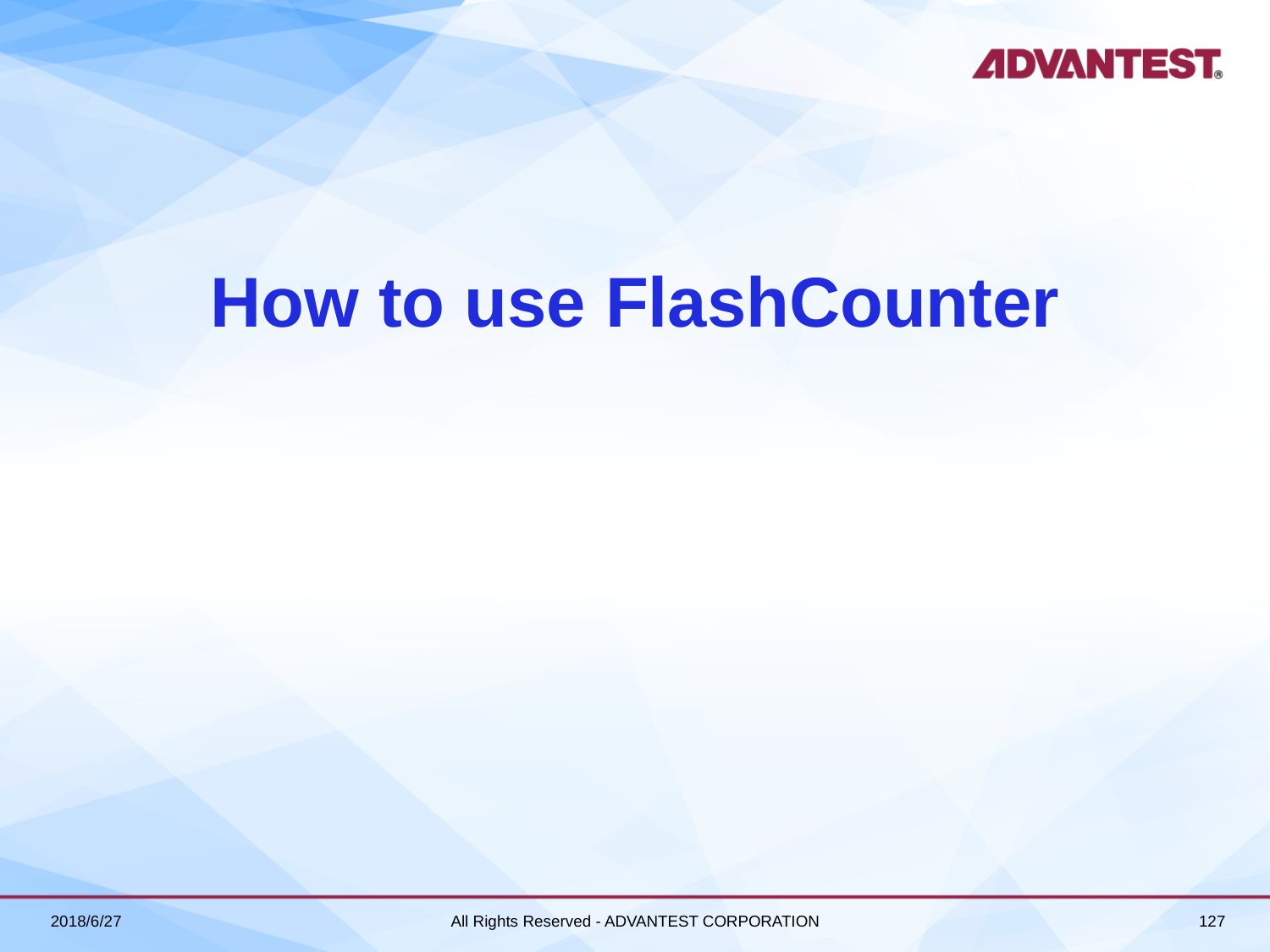

# How to use FlashCounter
2018/6/27
All Rights Reserved - ADVANTEST CORPORATION
127